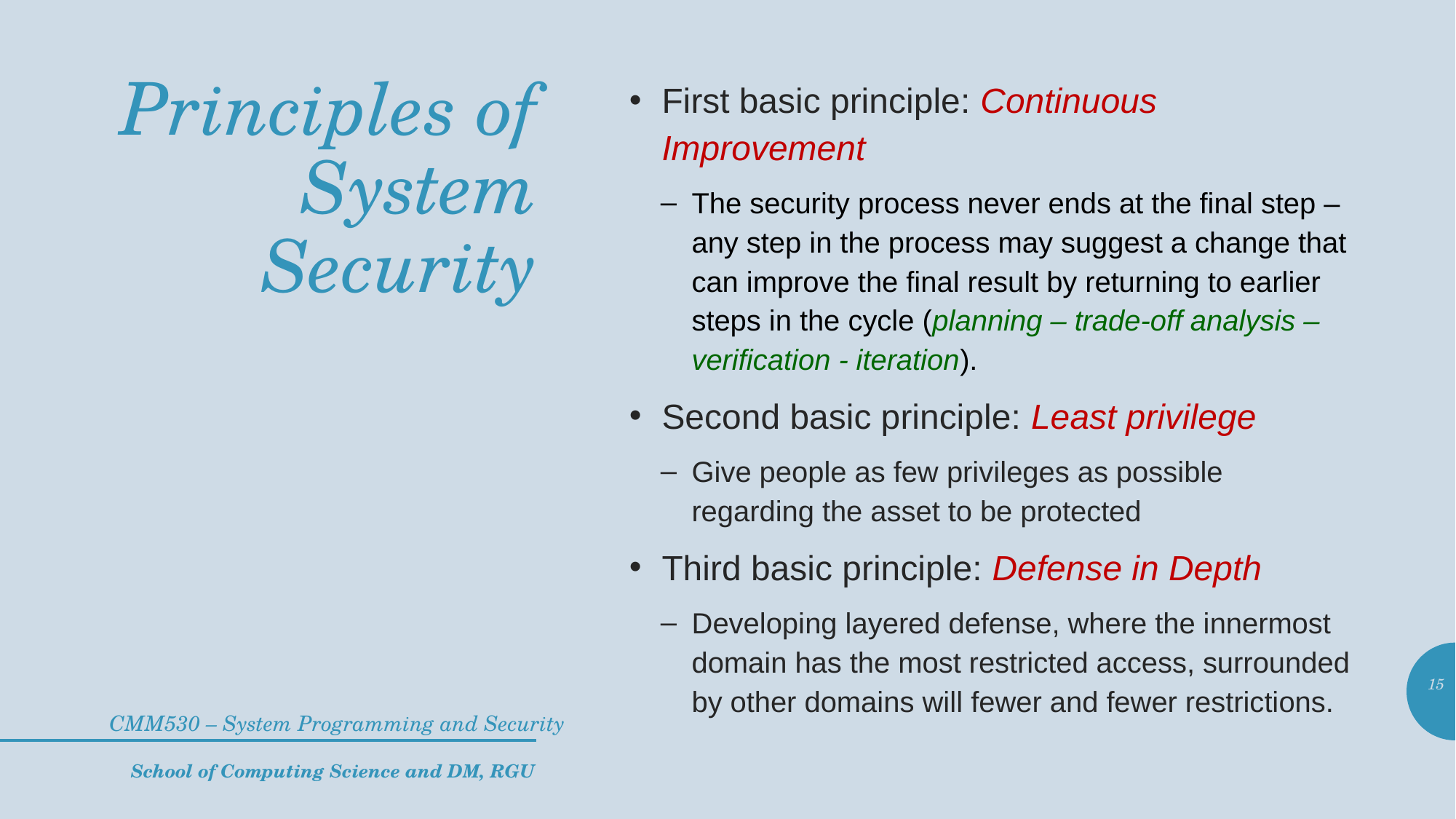

# Principles of System Security
First basic principle: Continuous Improvement
The security process never ends at the final step – any step in the process may suggest a change that can improve the final result by returning to earlier steps in the cycle (planning – trade-off analysis – verification - iteration).
Second basic principle: Least privilege
Give people as few privileges as possible regarding the asset to be protected
Third basic principle: Defense in Depth
Developing layered defense, where the innermost domain has the most restricted access, surrounded by other domains will fewer and fewer restrictions.
15